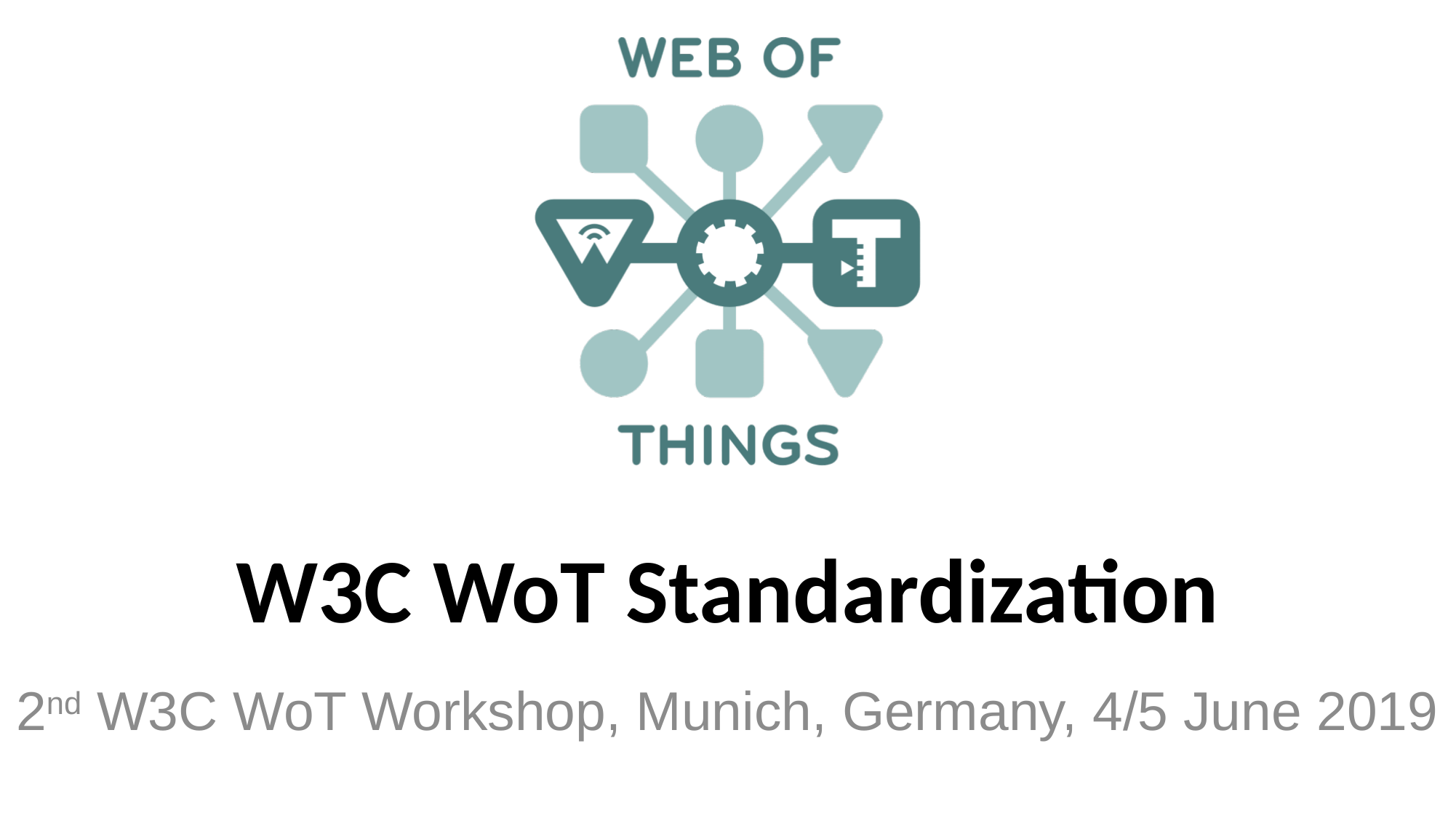

# W3C WoT Standardization
2nd W3C WoT Workshop, Munich, Germany, 4/5 June 2019